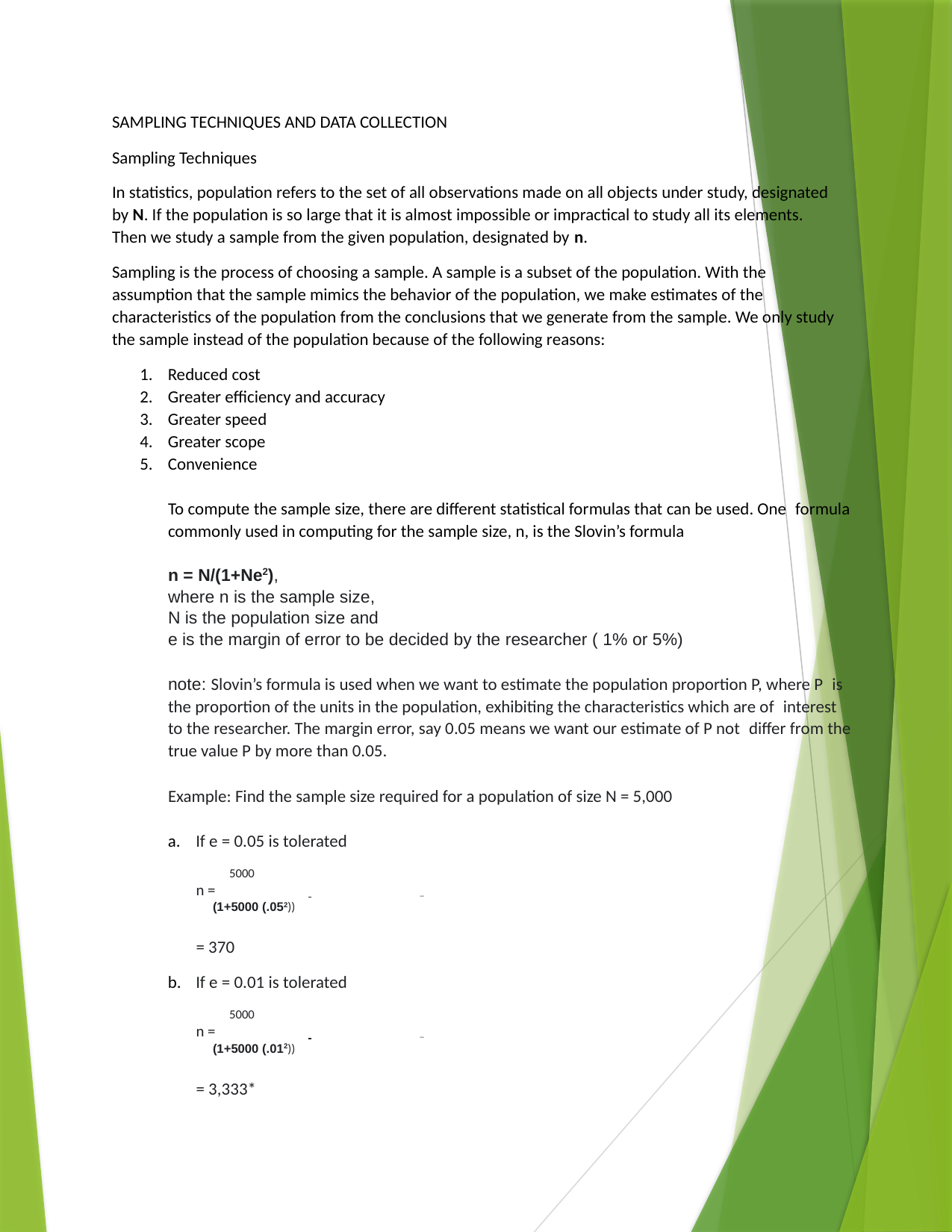

SAMPLING TECHNIQUES AND DATA COLLECTION
Sampling Techniques
In statistics, population refers to the set of all observations made on all objects under study, designated  by N. If the population is so large that it is almost impossible or impractical to study all its elements.
Then we study a sample from the given population, designated by n.
Sampling is the process of choosing a sample. A sample is a subset of the population. With the  assumption that the sample mimics the behavior of the population, we make estimates of the  characteristics of the population from the conclusions that we generate from the sample. We only study  the sample instead of the population because of the following reasons:
Reduced cost
Greater efficiency and accuracy
Greater speed
Greater scope
Convenience

To compute the sample size, there are different statistical formulas that can be used. One  formula commonly used in computing for the sample size, n, is the Slovin’s formula

n = N/(1+Ne2),
where n is the sample size,
N is the population size and
e is the margin of error to be decided by the researcher ( 1% or 5%)

note: Slovin’s formula is used when we want to estimate the population proportion P, where P  is the proportion of the units in the population, exhibiting the characteristics which are of  interest to the researcher. The margin error, say 0.05 means we want our estimate of P not  differ from the true value P by more than 0.05.

Example: Find the sample size required for a population of size N = 5,000

If e = 0.05 is tolerated
5000
n =	 	_
(1+5000 (.052))

= 370
If e = 0.01 is tolerated
5000
n =	 	_
(1+5000 (.012))

= 3,333*